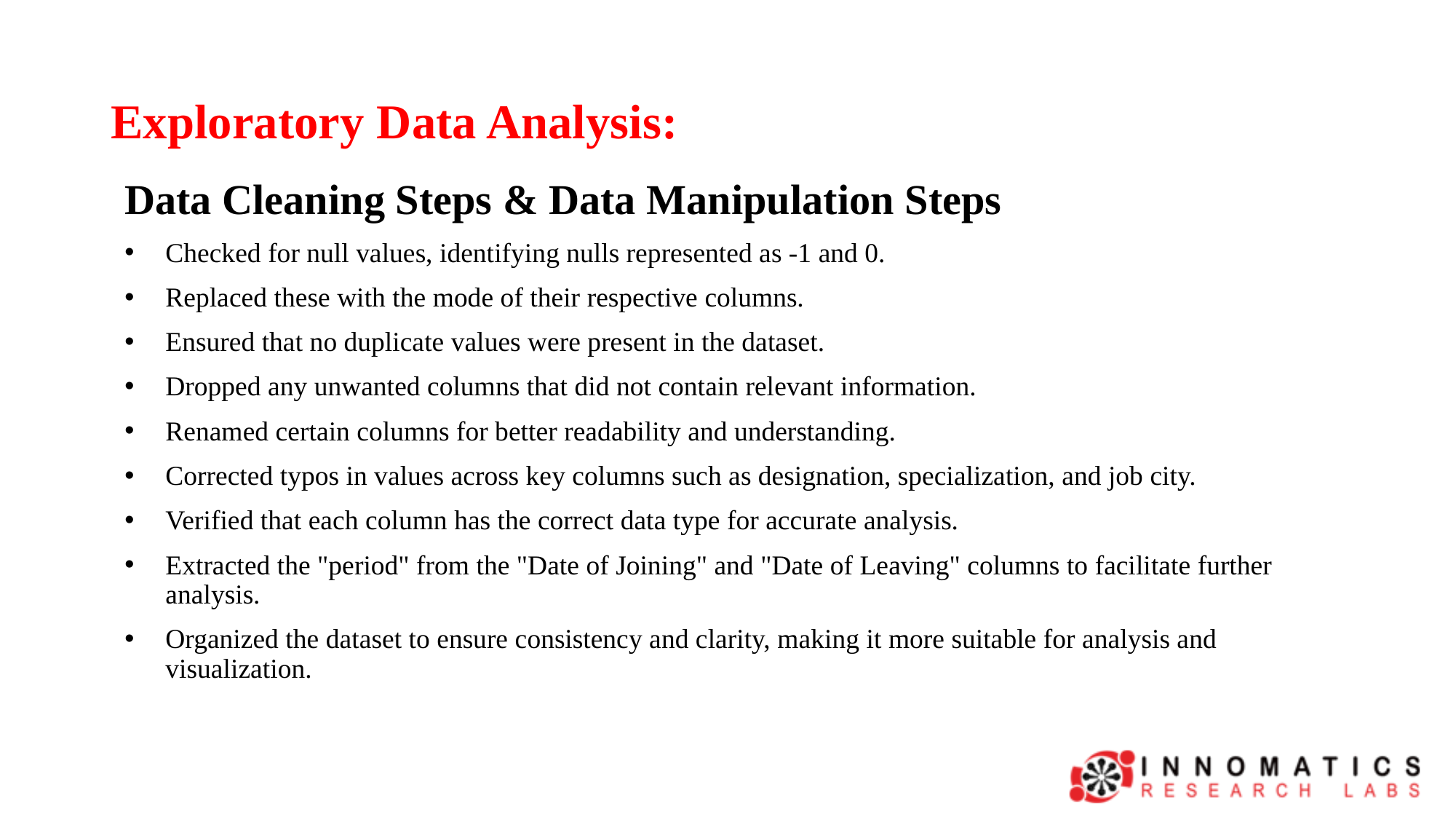

# Exploratory Data Analysis:
Data Cleaning Steps & Data Manipulation Steps
Checked for null values, identifying nulls represented as -1 and 0.
Replaced these with the mode of their respective columns.
Ensured that no duplicate values were present in the dataset.
Dropped any unwanted columns that did not contain relevant information.
Renamed certain columns for better readability and understanding.
Corrected typos in values across key columns such as designation, specialization, and job city.
Verified that each column has the correct data type for accurate analysis.
Extracted the "period" from the "Date of Joining" and "Date of Leaving" columns to facilitate further analysis.
Organized the dataset to ensure consistency and clarity, making it more suitable for analysis and visualization.